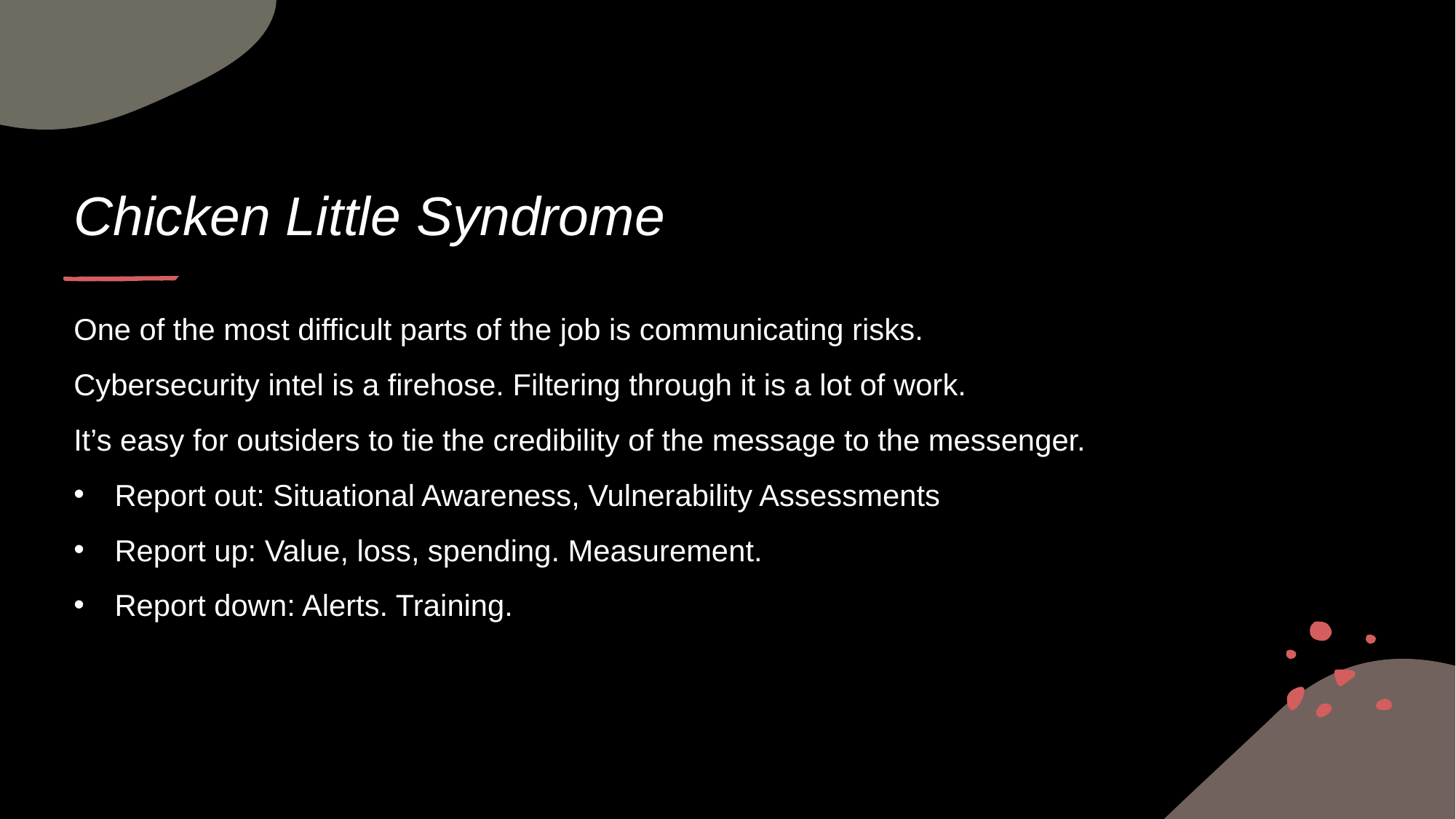

# Chicken Little Syndrome
One of the most difficult parts of the job is communicating risks.
Cybersecurity intel is a firehose. Filtering through it is a lot of work.
It’s easy for outsiders to tie the credibility of the message to the messenger.
Report out: Situational Awareness, Vulnerability Assessments
Report up: Value, loss, spending. Measurement.
Report down: Alerts. Training.